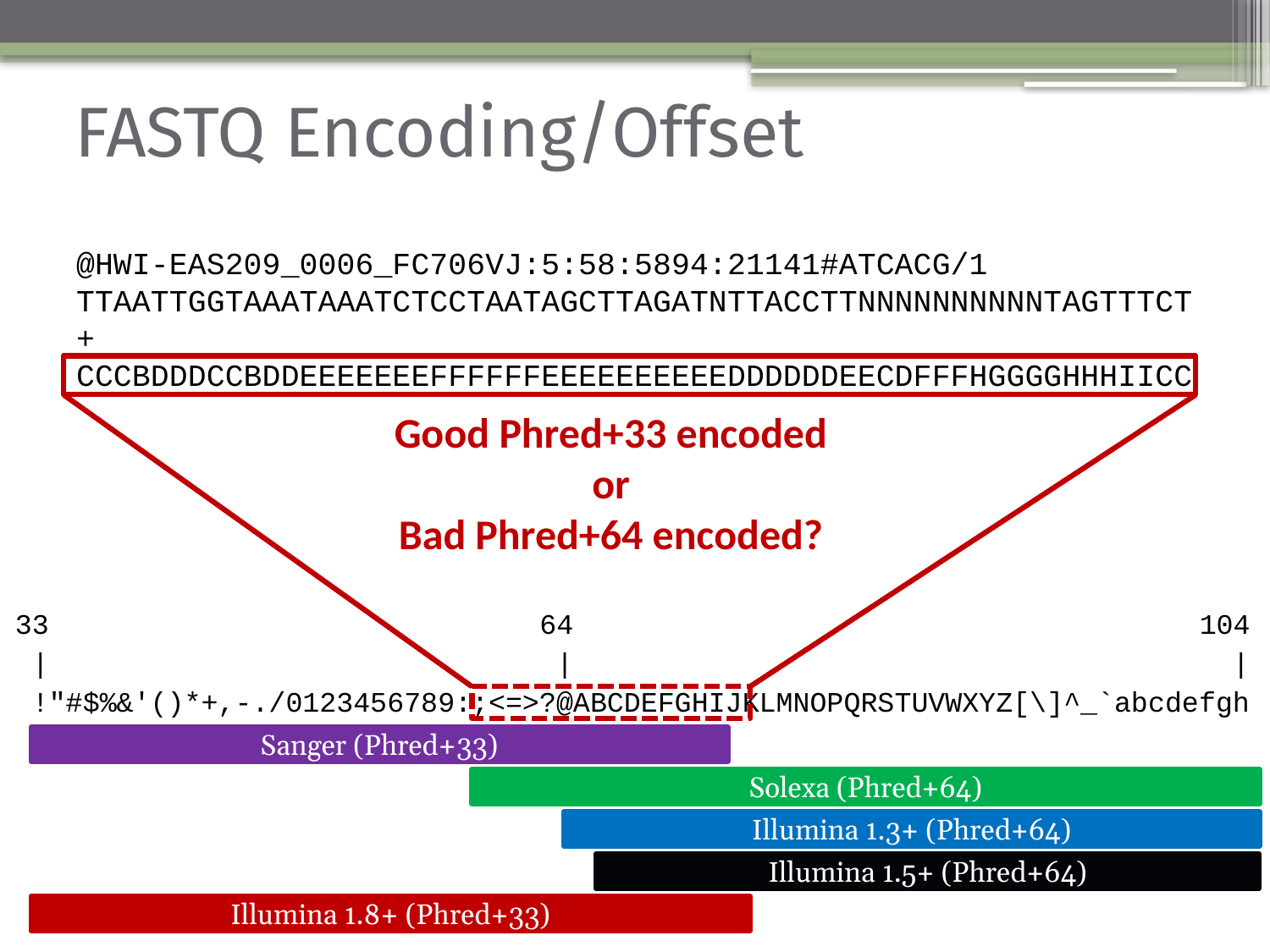

# FASTQ Encoding/Offset
@HWI-EAS209_0006_FC706VJ:5:58:5894:21141#ATCACG/1
TTAATTGGTAAATAAATCTCCTAATAGCTTAGATNTTACCTTNNNNNNNNNNTAGTTTCT
+
CCCBDDDCCBDDEEEEEEEFFFFFFEEEEEEEEEEDDDDDDEECDFFFHGGGGHHHIICC

Good Phred+33 encoded
or
Bad Phred+64 encoded?
33                             64                                     104
 |                              |                                       |
 !"#$%&'()*+,-./0123456789:;<=>?@ABCDEFGHIJKLMNOPQRSTUVWXYZ[\]^_`abcdefgh

Sanger (Phred+33)
Solexa (Phred+64)
Illumina 1.3+ (Phred+64)
Illumina 1.5+ (Phred+64)
Illumina 1.8+ (Phred+33)